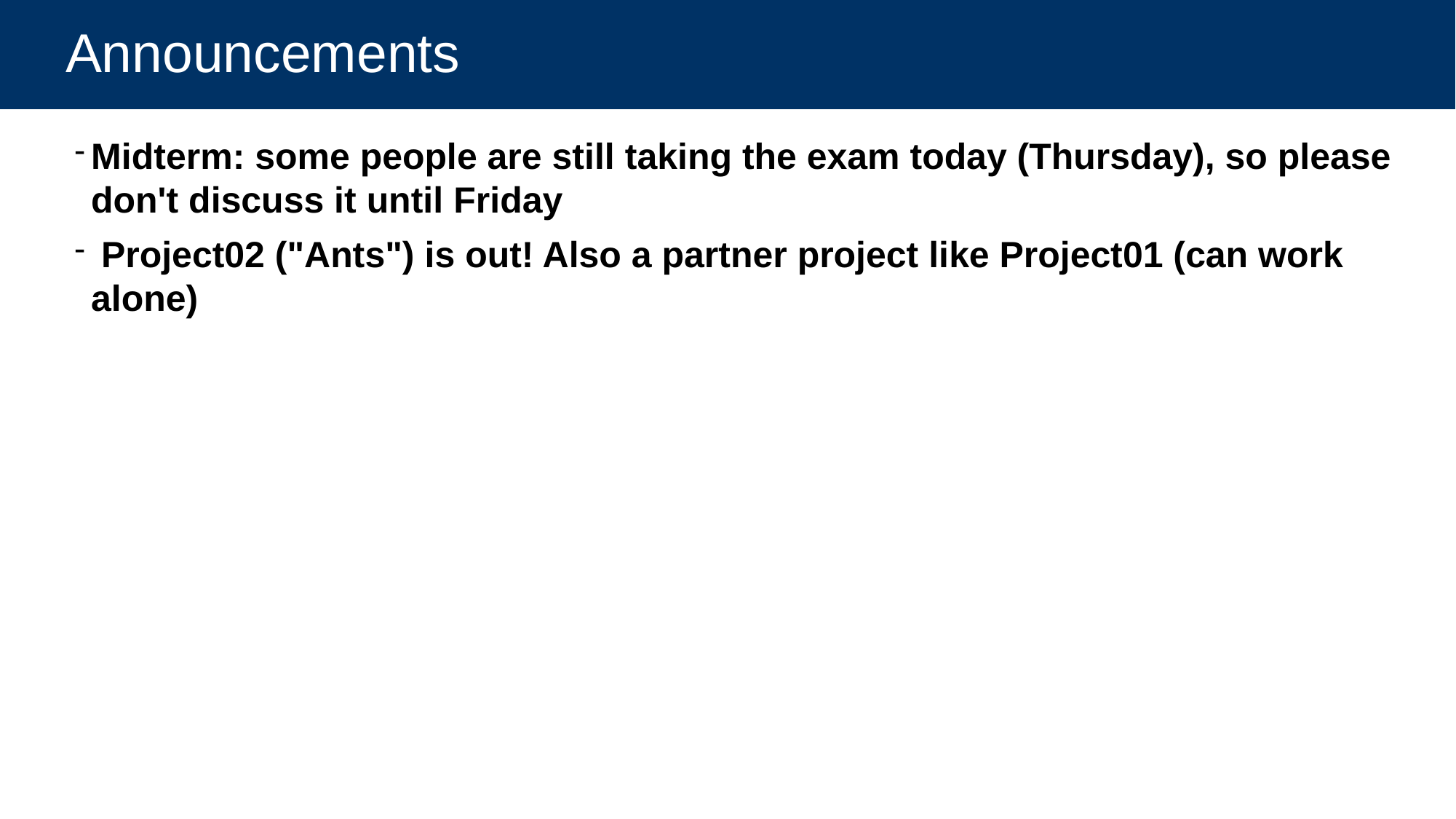

# Announcements
Midterm: some people are still taking the exam today (Thursday), so please don't discuss it until Friday
 Project02 ("Ants") is out! Also a partner project like Project01 (can work alone)